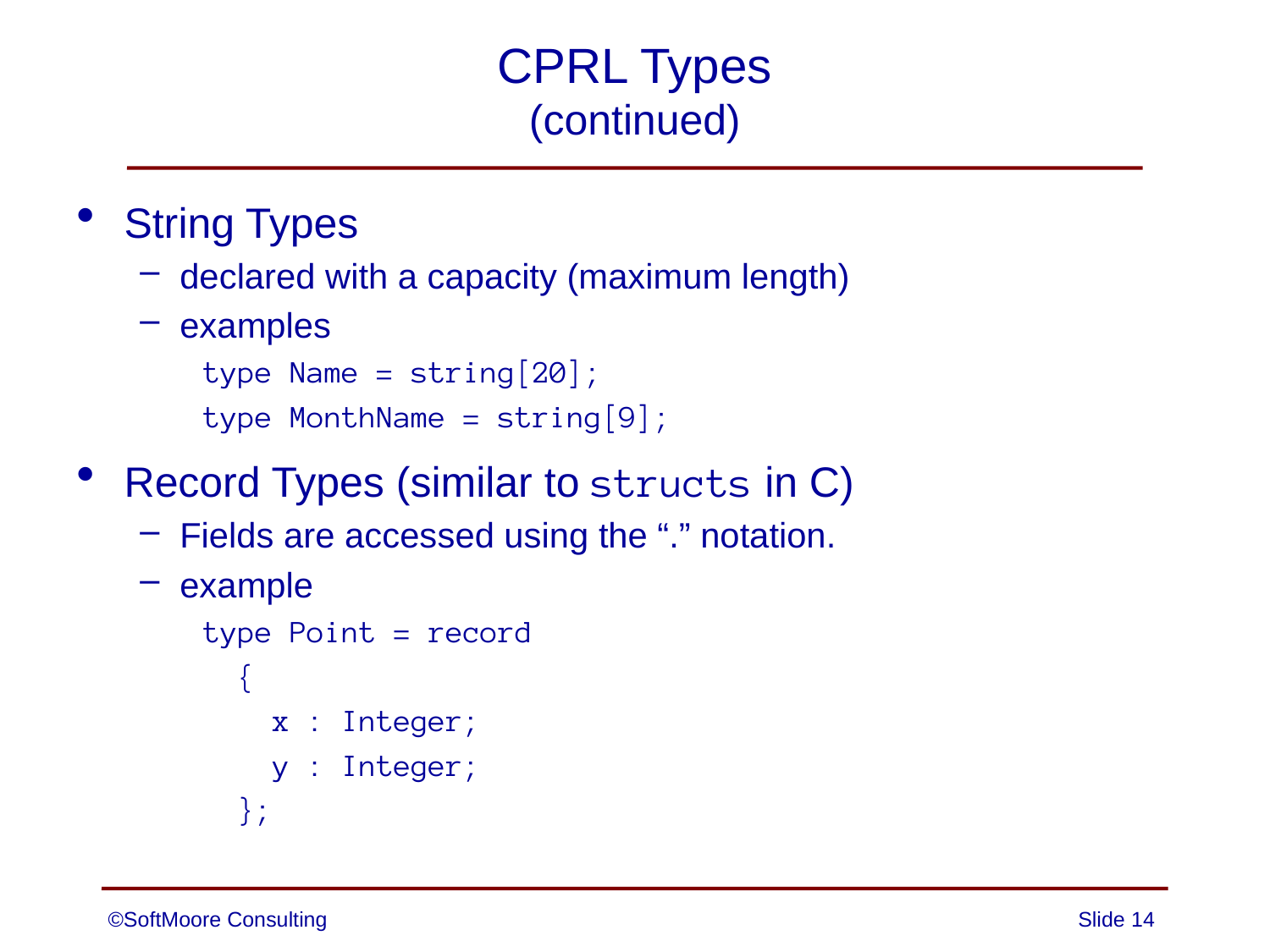

# CPRL Types (continued)
String Types
declared with a capacity (maximum length)
examples
type Name = string[20];
type MonthName = string[9];
Record Types (similar to structs in C)
Fields are accessed using the “.” notation.
example
type Point = record
  {
    x : Integer;
    y : Integer;
  };
©SoftMoore Consulting
Slide 14